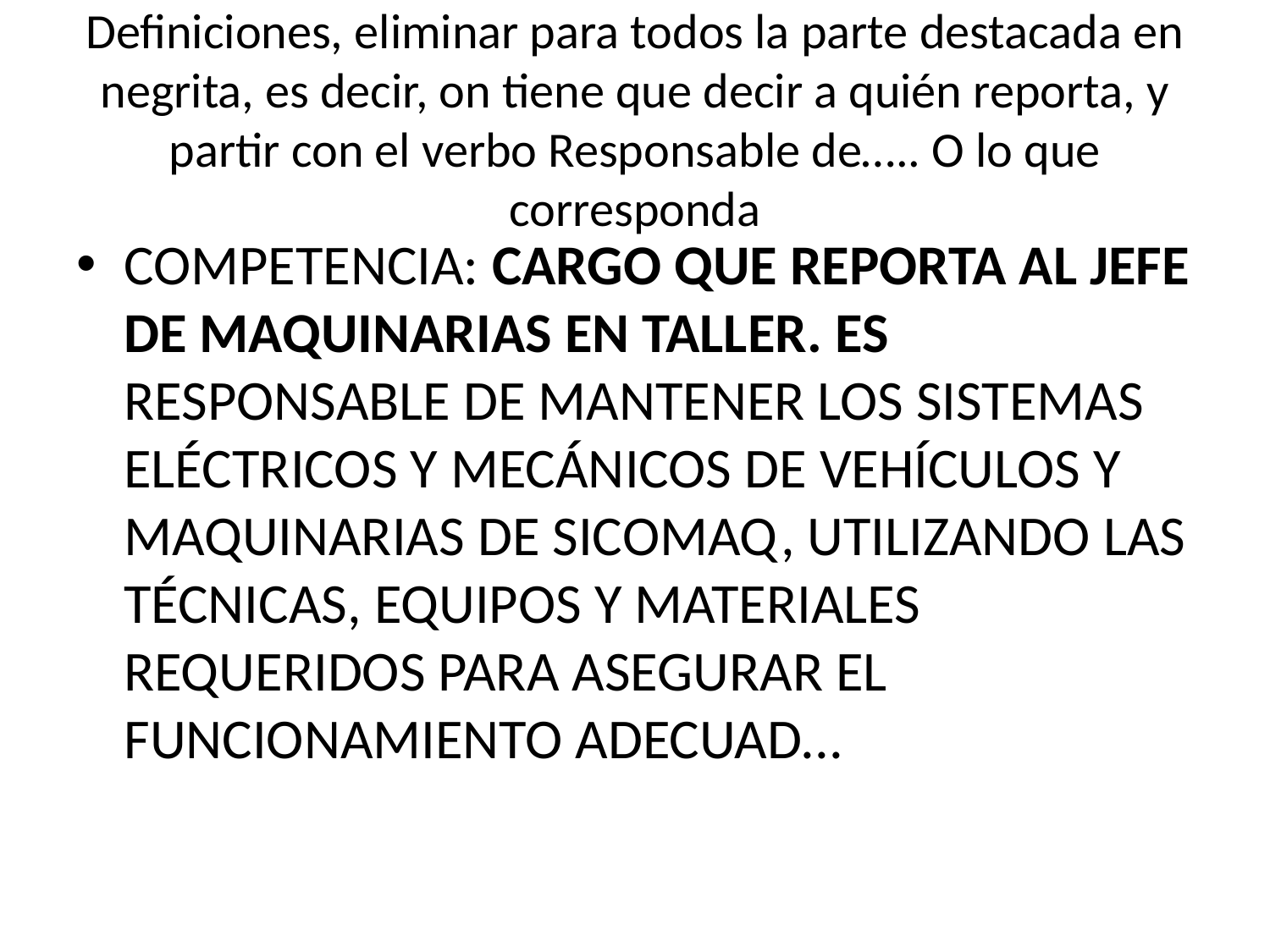

# Definiciones, eliminar para todos la parte destacada en negrita, es decir, on tiene que decir a quién reporta, y partir con el verbo Responsable de….. O lo que corresponda
COMPETENCIA: CARGO QUE REPORTA AL JEFE DE MAQUINARIAS EN TALLER. ES RESPONSABLE DE MANTENER LOS SISTEMAS ELÉCTRICOS Y MECÁNICOS DE VEHÍCULOS Y MAQUINARIAS DE SICOMAQ, UTILIZANDO LAS TÉCNICAS, EQUIPOS Y MATERIALES REQUERIDOS PARA ASEGURAR EL FUNCIONAMIENTO ADECUAD...